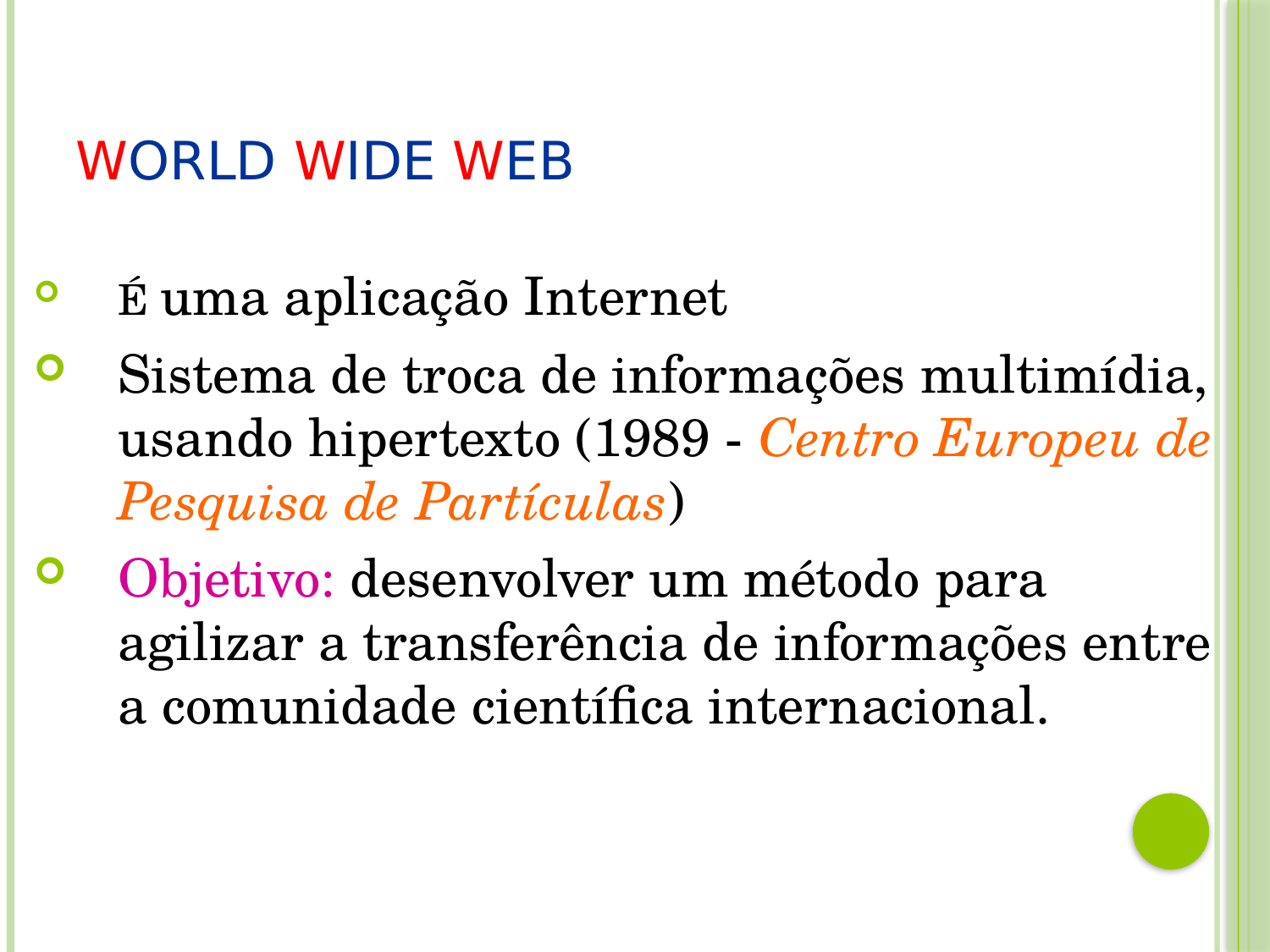

# World Wide Web
É uma aplicação Internet
Sistema de troca de informações multimídia, usando hipertexto (1989 - Centro Europeu de Pesquisa de Partículas)
Objetivo: desenvolver um método para agilizar a transferência de informações entre a comunidade científica internacional.